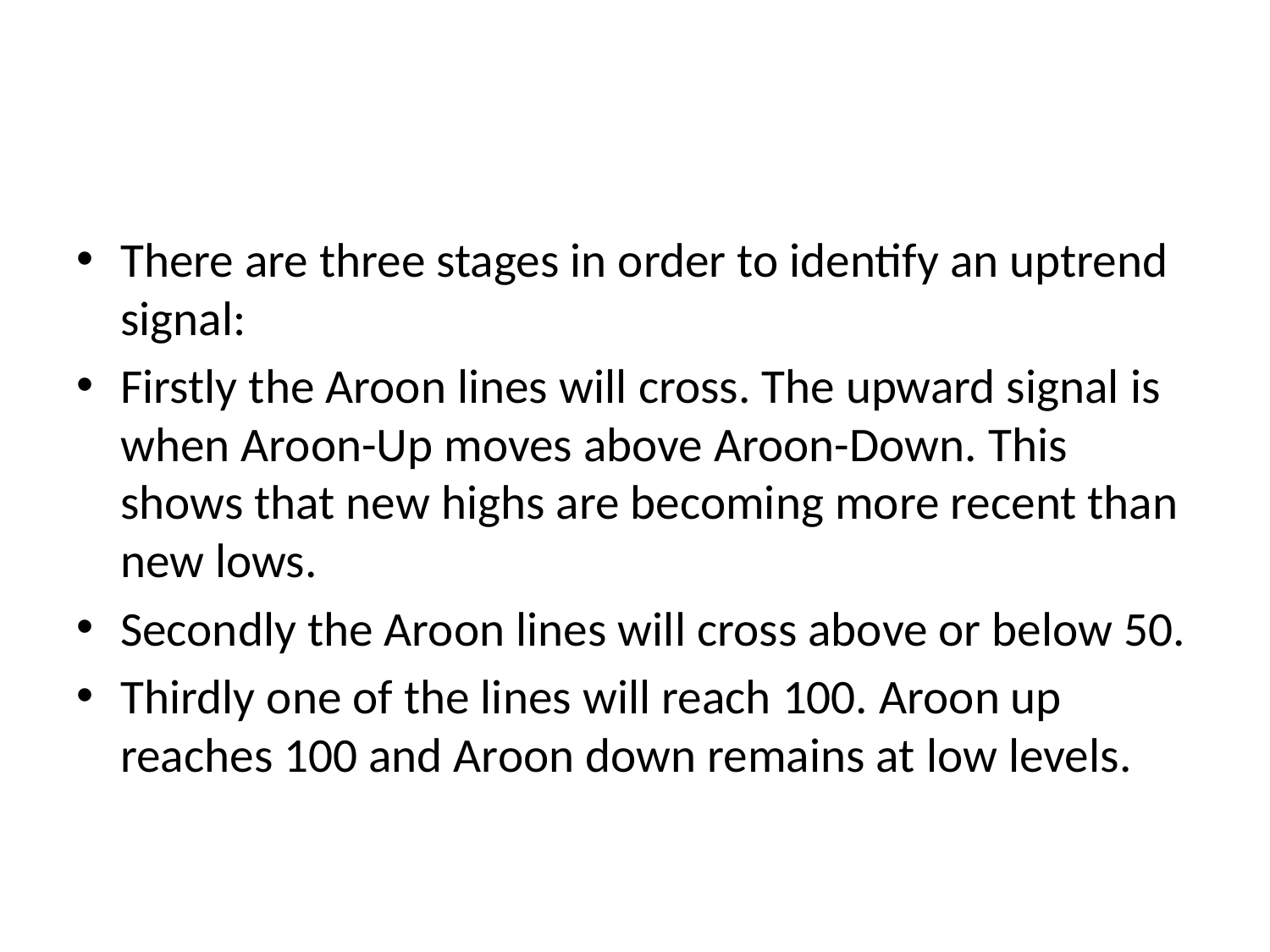

#
There are three stages in order to identify an uptrend signal:
Firstly the Aroon lines will cross. The upward signal is when Aroon-Up moves above Aroon-Down. This shows that new highs are becoming more recent than new lows.
Secondly the Aroon lines will cross above or below 50.
Thirdly one of the lines will reach 100. Aroon up reaches 100 and Aroon down remains at low levels.